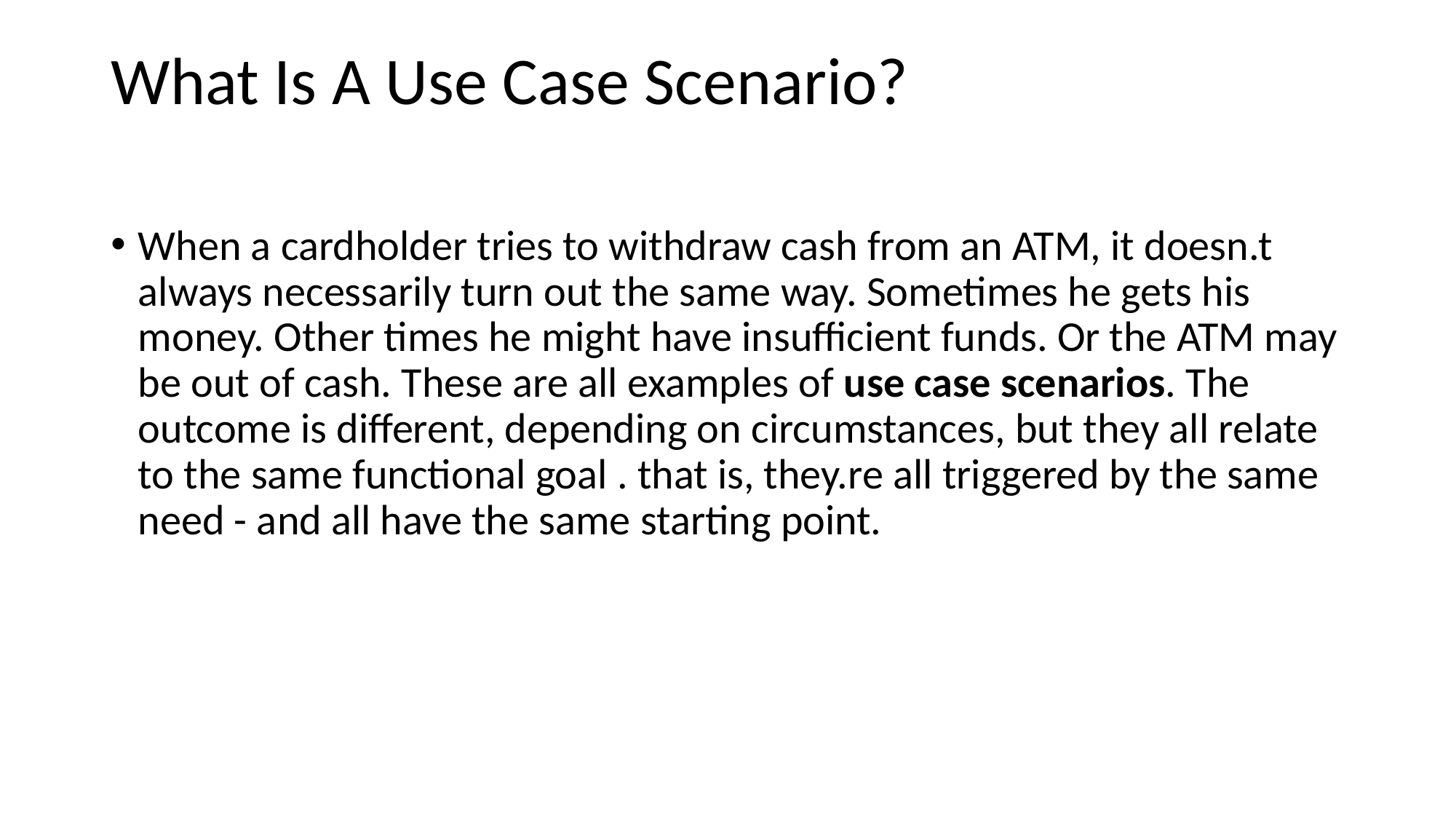

# What Is A Use Case Scenario?
When a cardholder tries to withdraw cash from an ATM, it doesn.t always necessarily turn out the same way. Sometimes he gets his money. Other times he might have insufficient funds. Or the ATM may be out of cash. These are all examples of use case scenarios. The outcome is different, depending on circumstances, but they all relate to the same functional goal . that is, they.re all triggered by the same need - and all have the same starting point.